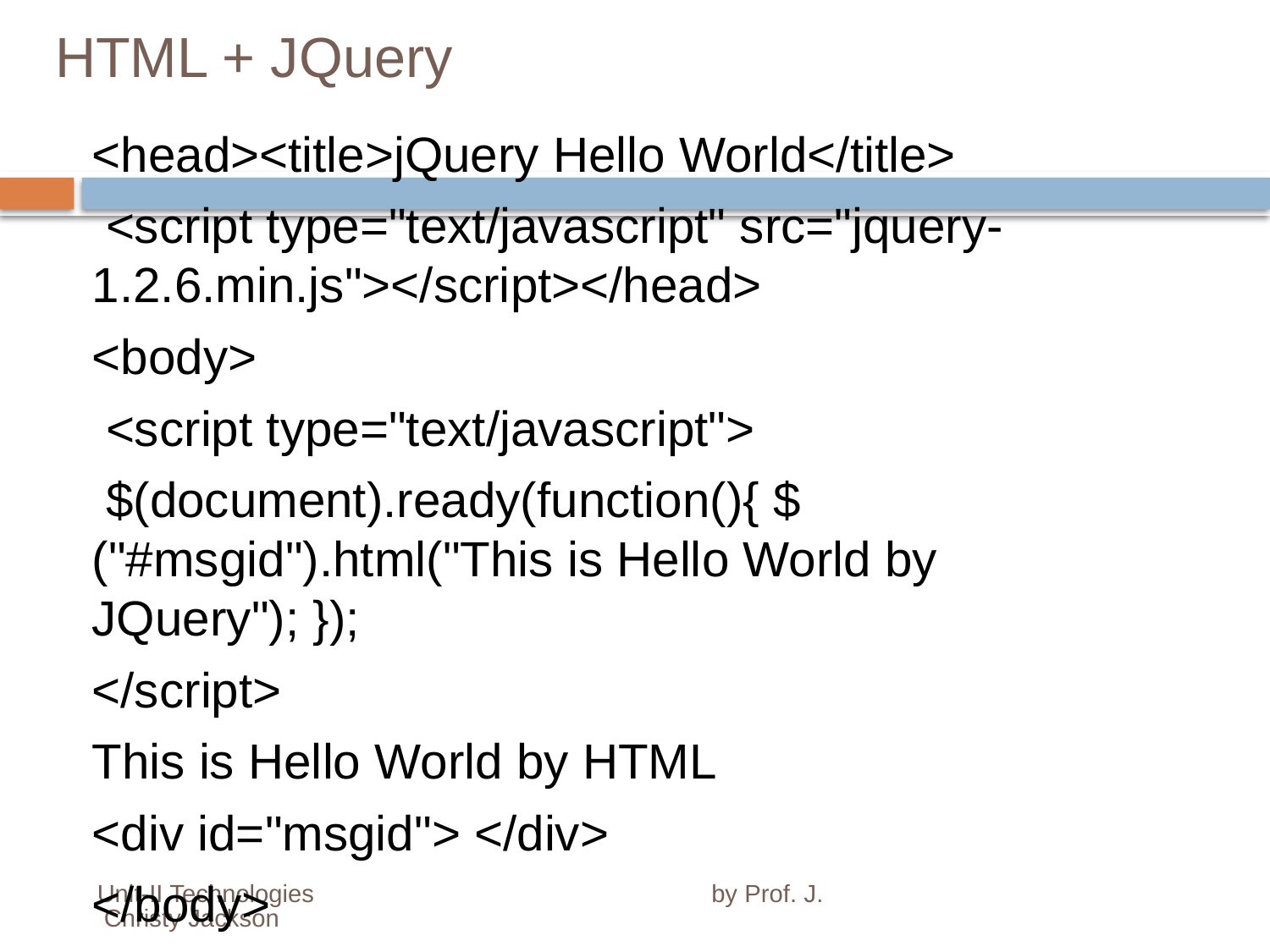

# HTML + JQuery
<head><title>jQuery Hello World</title>
 <script type="text/javascript" src="jquery-1.2.6.min.js"></script></head>
<body>
 <script type="text/javascript">
 $(document).ready(function(){ $("#msgid").html("This is Hello World by JQuery"); });
</script>
This is Hello World by HTML
<div id="msgid"> </div>
</body>
Unit-II Technologies                                                         by Prof. J. Christy Jackson